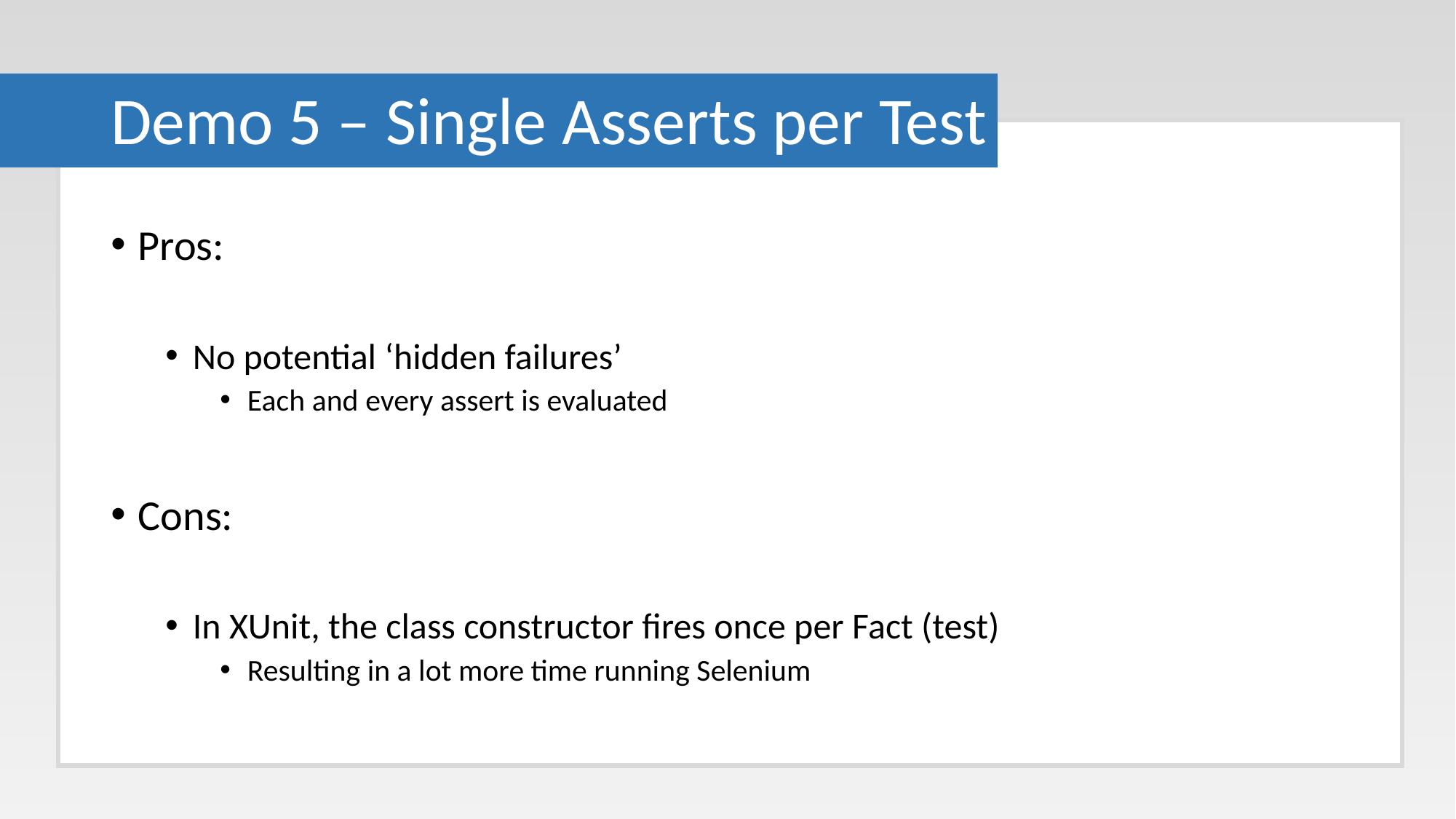

# Demo 5 – Single Asserts per Test

Pros:

No potential ‘hidden failures’
Each and every assert is evaluated

Cons:

In XUnit, the class constructor fires once per Fact (test)
Resulting in a lot more time running Selenium